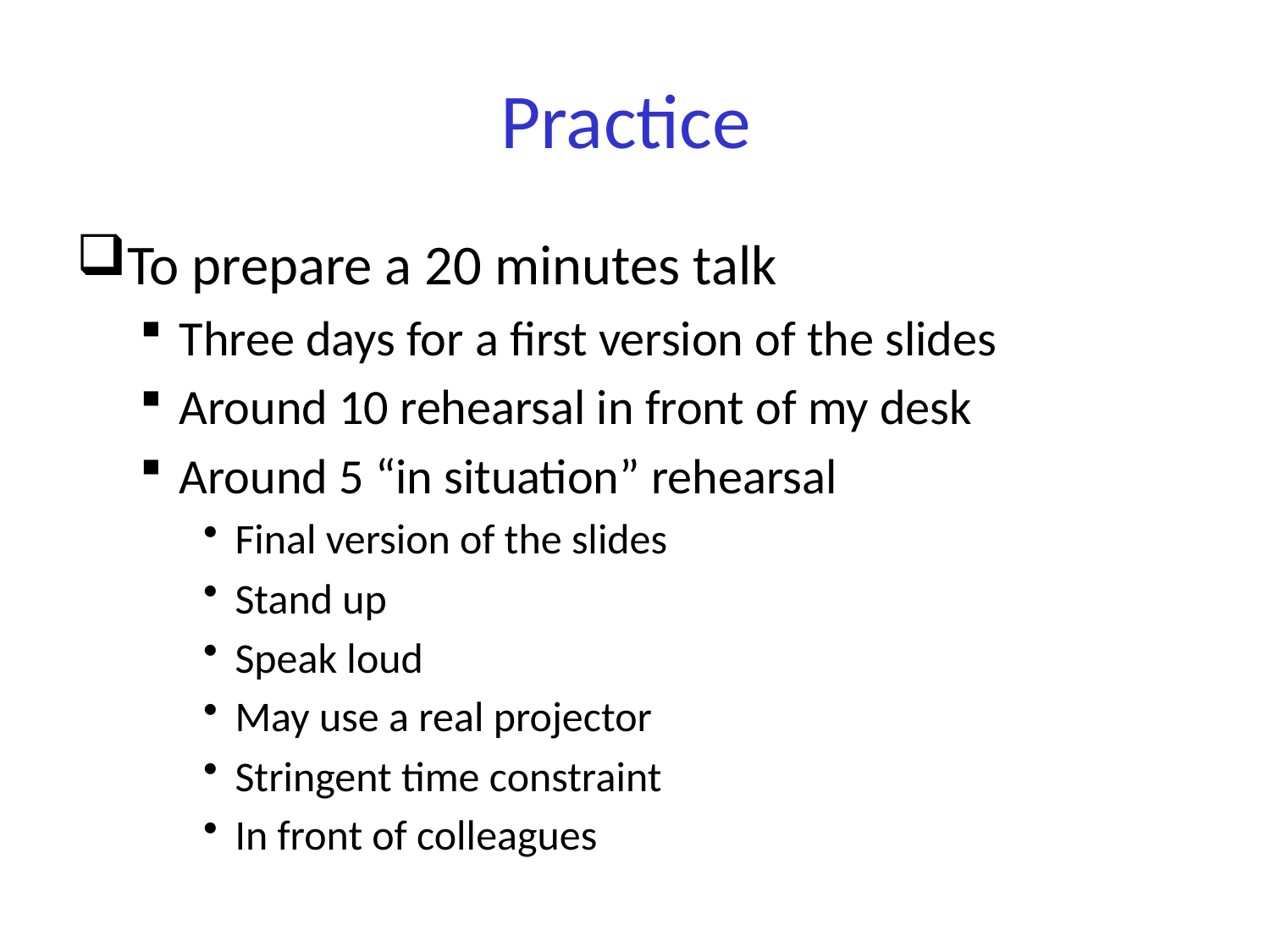

# Practice
To prepare a 20 minutes talk
Three days for a first version of the slides
Around 10 rehearsal in front of my desk
Around 5 “in situation” rehearsal
Final version of the slides
Stand up
Speak loud
May use a real projector
Stringent time constraint
In front of colleagues

91